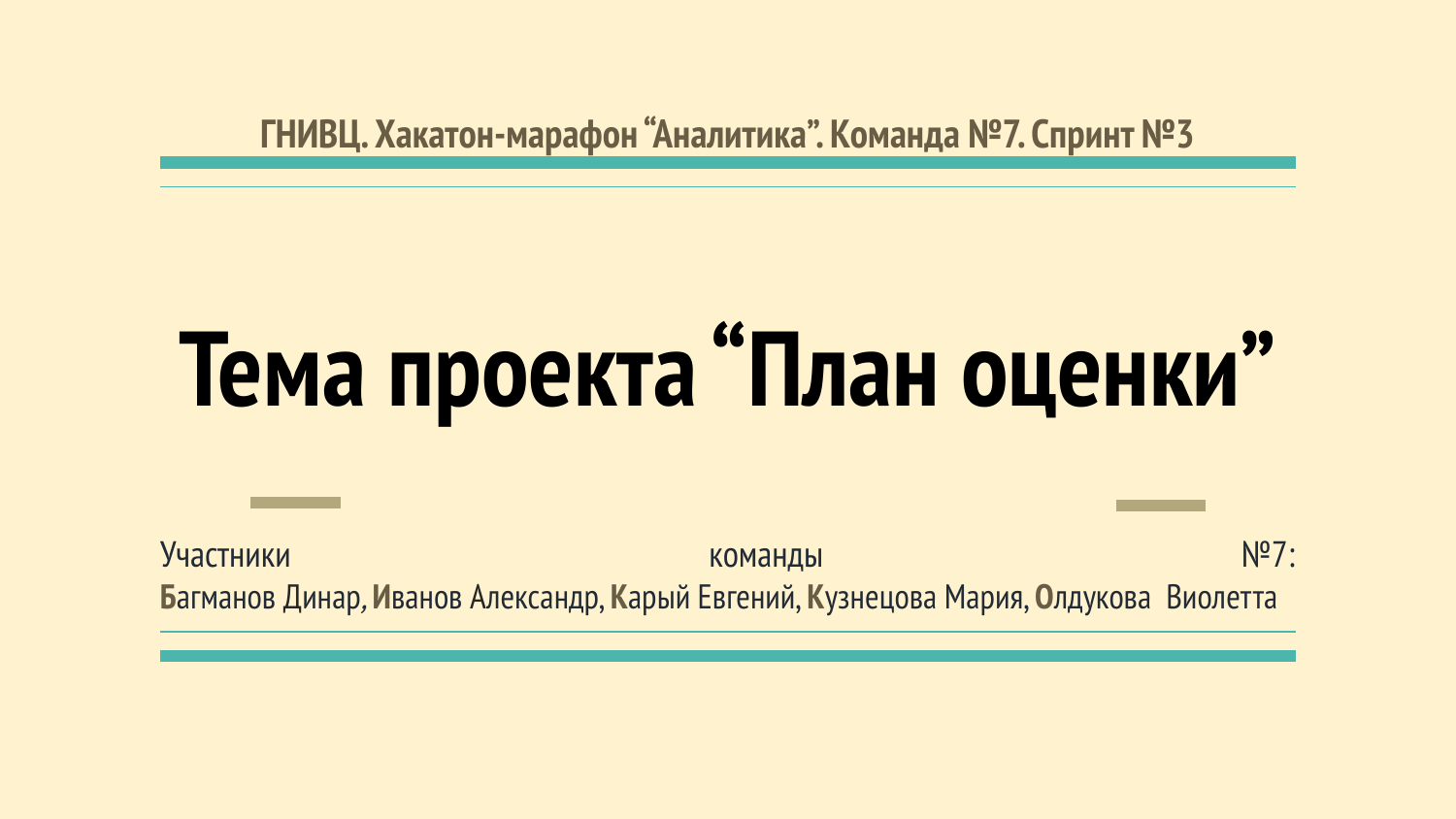

ГНИВЦ. Хакатон-марафон “Аналитика”. Команда №7. Спринт №3

# Тема проекта “План оценки”
Участники команды №7:
Багманов Динар, Иванов Александр, Карый Евгений, Кузнецова Мария, Олдукова  Виолетта